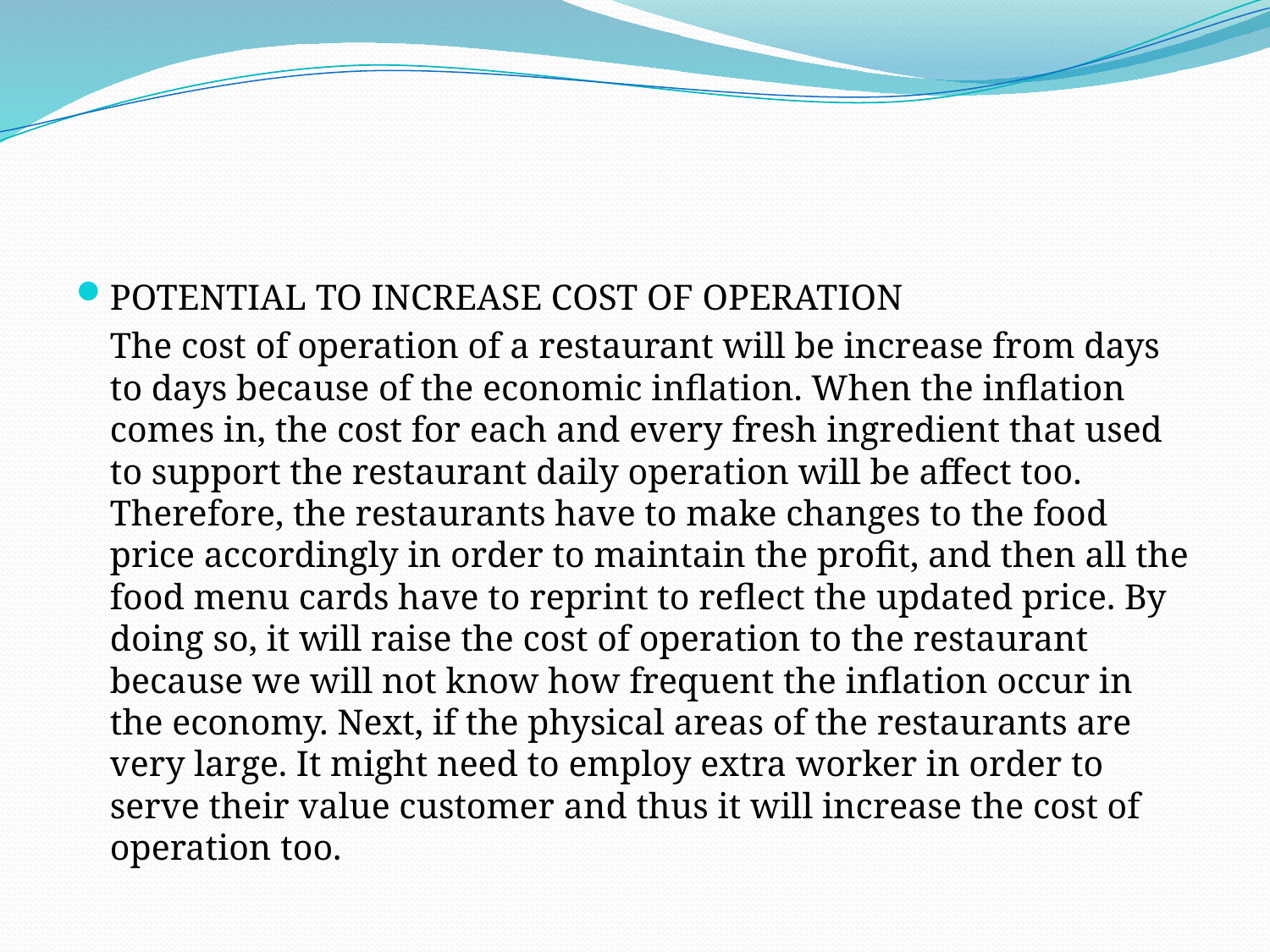

#
POTENTIAL TO INCREASE COST OF OPERATION
	The cost of operation of a restaurant will be increase from days to days because of the economic inflation. When the inflation comes in, the cost for each and every fresh ingredient that used to support the restaurant daily operation will be affect too. Therefore, the restaurants have to make changes to the food price accordingly in order to maintain the profit, and then all the food menu cards have to reprint to reflect the updated price. By doing so, it will raise the cost of operation to the restaurant because we will not know how frequent the inflation occur in the economy. Next, if the physical areas of the restaurants are very large. It might need to employ extra worker in order to serve their value customer and thus it will increase the cost of operation too.